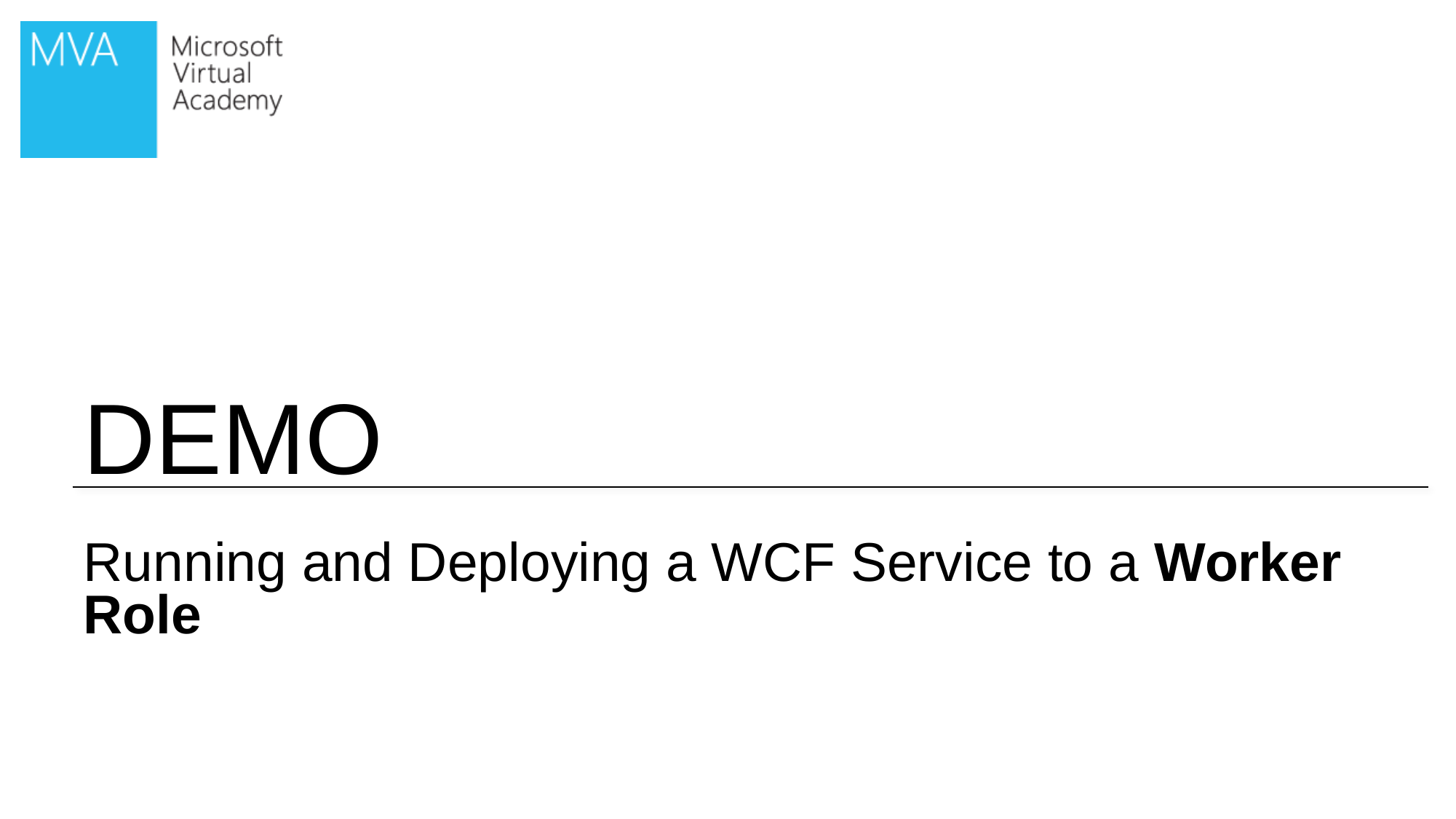

# Running and Deploying a WCF Service to a Worker Role